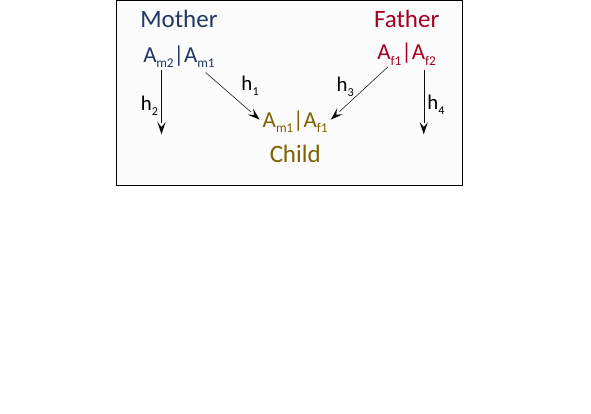

Mother
Father
Af1|Af2
Am2|Am1
h1
h3
h4
h2
Am1|Af1
Child